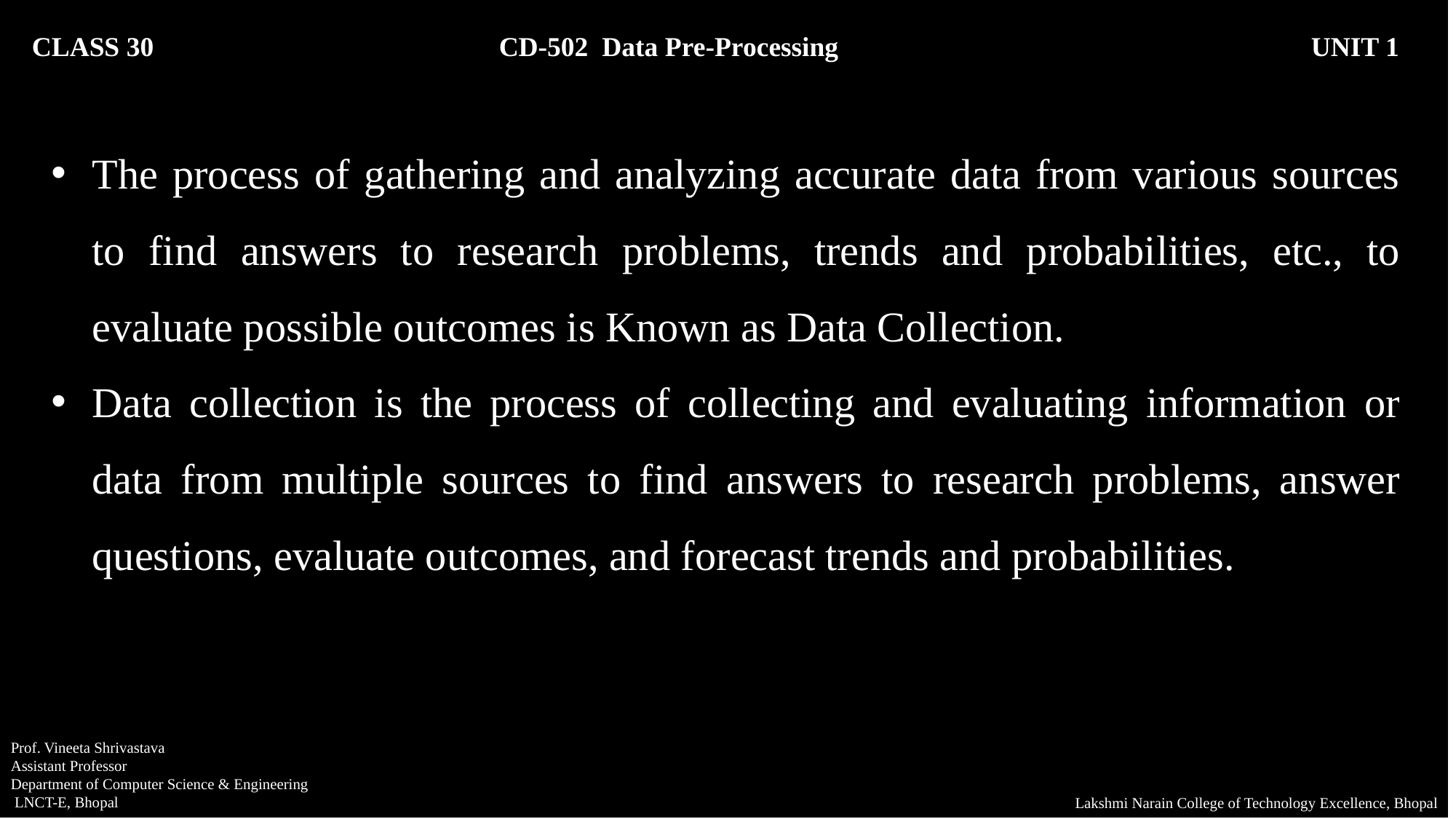

CLASS 30                                                  CD-502  Data Pre-Processing		                                           UNIT 1
The process of gathering and analyzing accurate data from various sources to find answers to research problems, trends and probabilities, etc., to evaluate possible outcomes is Known as Data Collection.
Data collection is the process of collecting and evaluating information or data from multiple sources to find answers to research problems, answer questions, evaluate outcomes, and forecast trends and probabilities.
Prof. Vineeta Shrivastava
Assistant Professor
Department of Computer Science & Engineering
 LNCT-E, Bhopal
Lakshmi Narain College of Technology Excellence, Bhopal